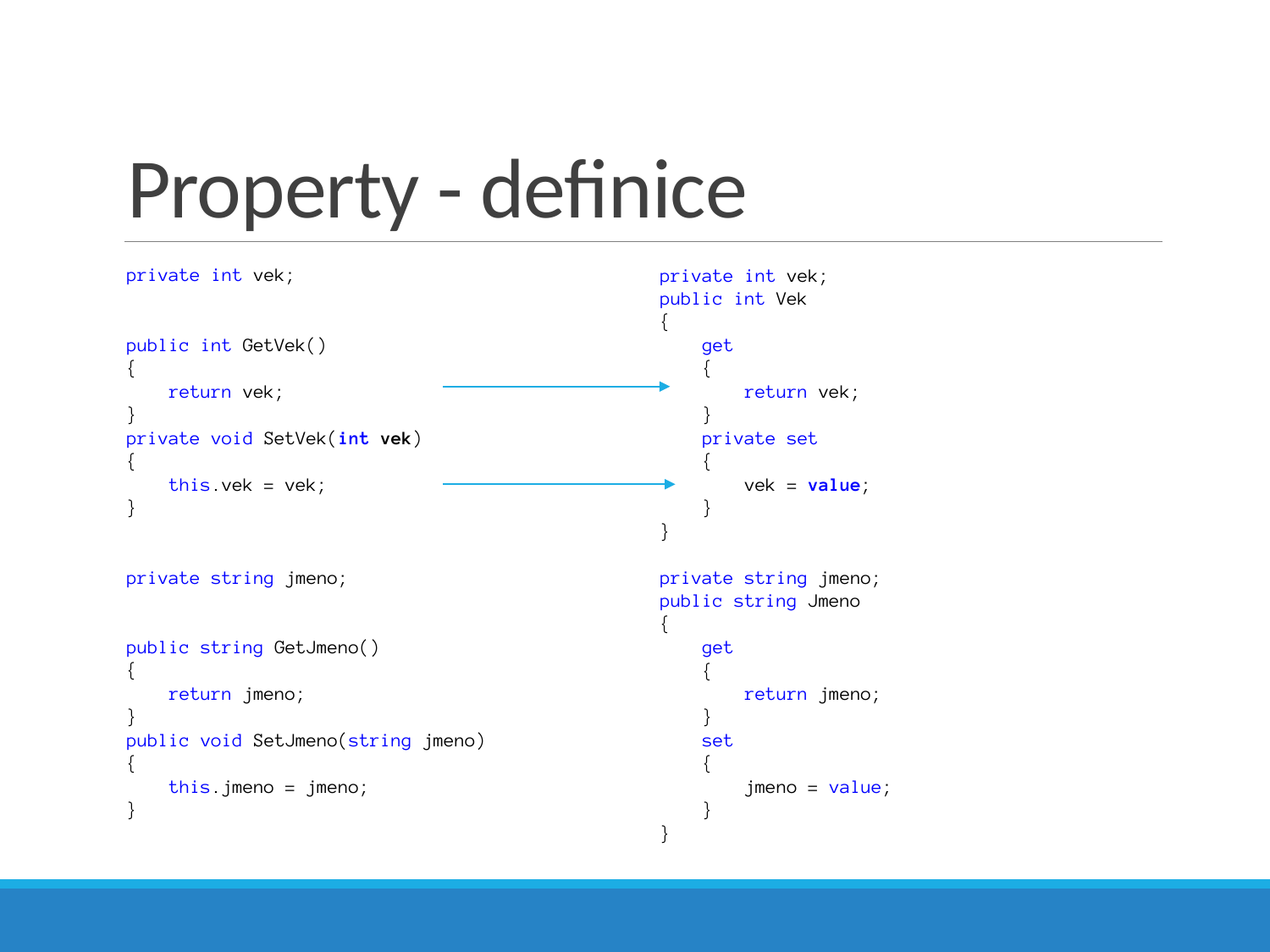

# Property - definice

private int vek;

public int GetVek()
{
    return vek;
}
private void SetVek(int vek)
{
    this.vek = vek;
}

private string jmeno;

public string GetJmeno()
{
    return jmeno;
}
public void SetJmeno(string jmeno)
{
    this.jmeno = jmeno;
}

private int vek;
public int Vek
{
    get
    {
        return vek;
    }
    private set
    {
        vek = value;
    }
}

private string jmeno;
public string Jmeno
{
    get
    {
        return jmeno;
    }
    set
    {
        jmeno = value;
    }
}